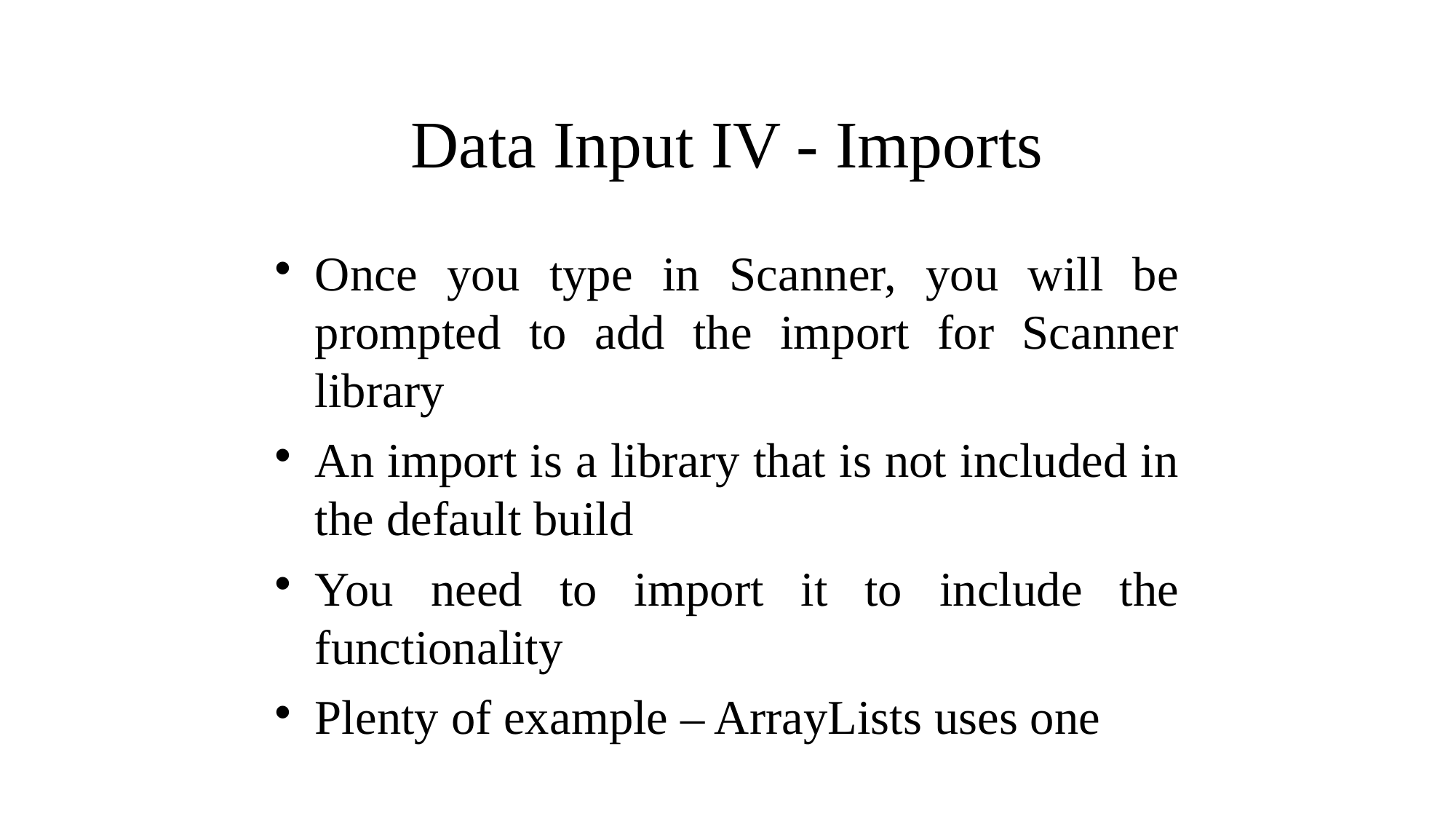

Data Input IV - Imports
Once you type in Scanner, you will be prompted to add the import for Scanner library
An import is a library that is not included in the default build
You need to import it to include the functionality
Plenty of example – ArrayLists uses one